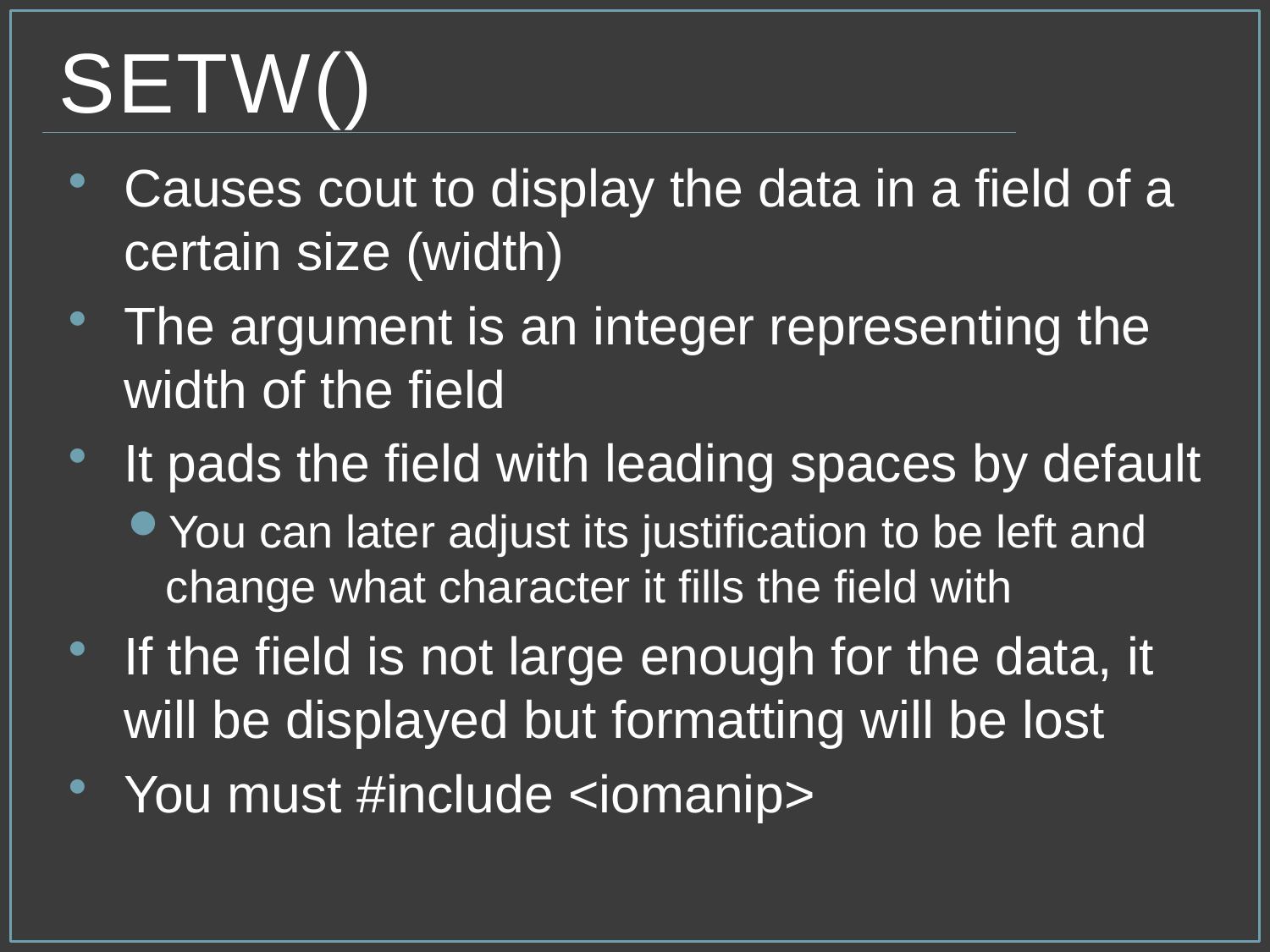

# setw()
Causes cout to display the data in a field of a certain size (width)
The argument is an integer representing the width of the field
It pads the field with leading spaces by default
You can later adjust its justification to be left and change what character it fills the field with
If the field is not large enough for the data, it will be displayed but formatting will be lost
You must #include <iomanip>